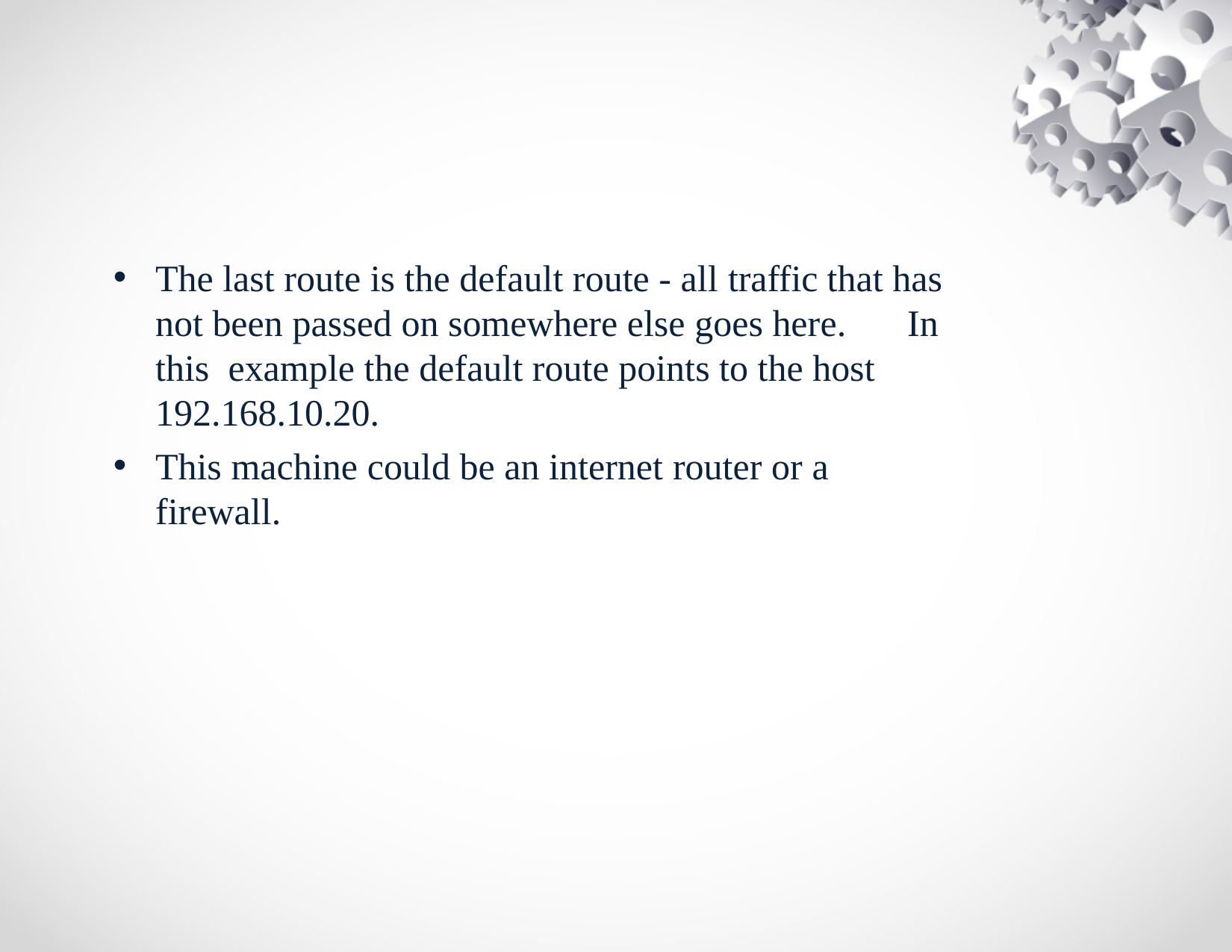

The last route is the default route - all traffic that has  not been passed on somewhere else goes here.	In this  example the default route points to the host  192.168.10.20.
This machine could be an internet router or a firewall.